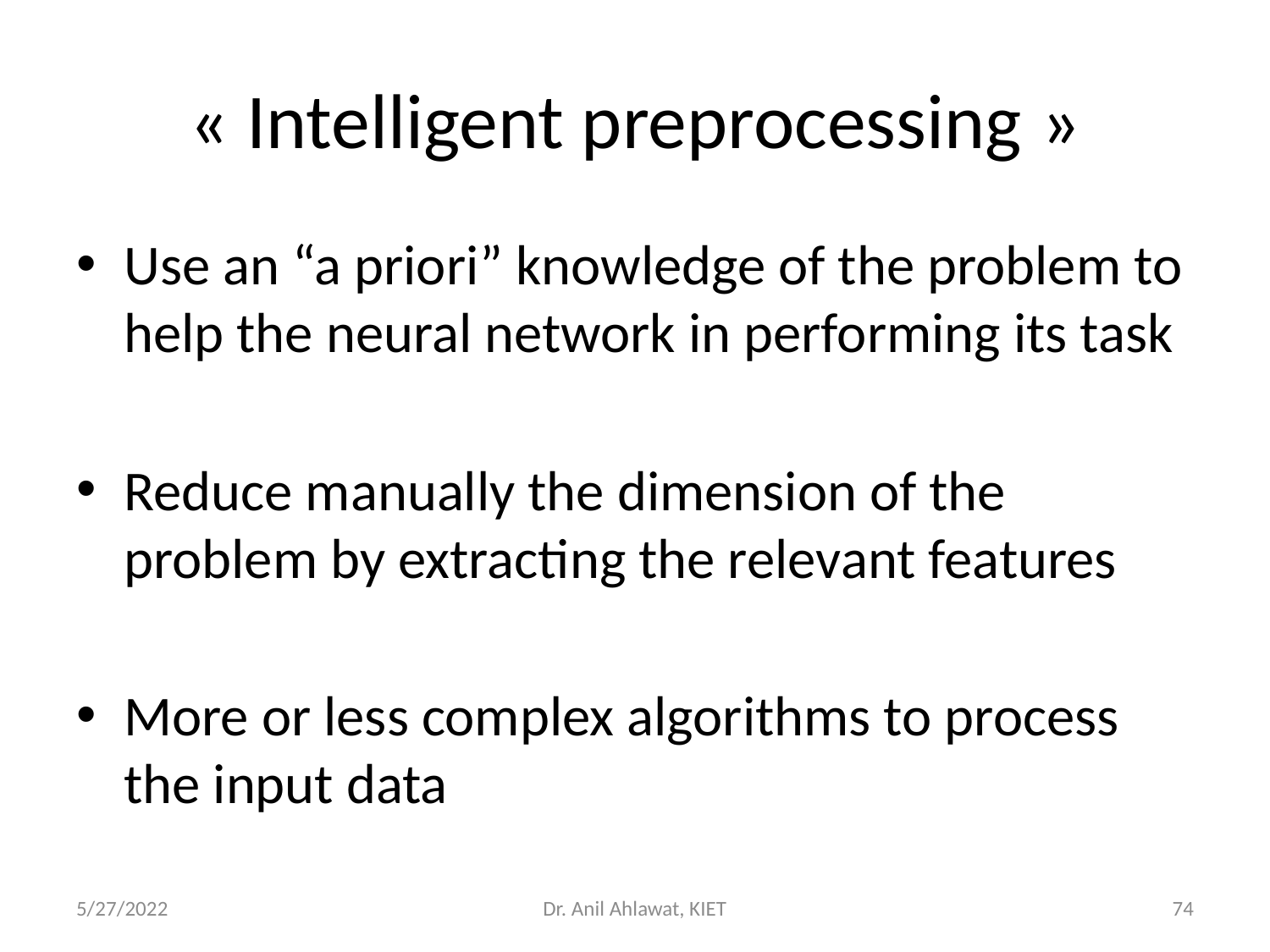

# « Intelligent preprocessing »
Use an “a priori” knowledge of the problem to help the neural network in performing its task

Reduce manually the dimension of the problem by extracting the relevant features

More or less complex algorithms to process the input data
5/27/2022
Dr. Anil Ahlawat, KIET
74